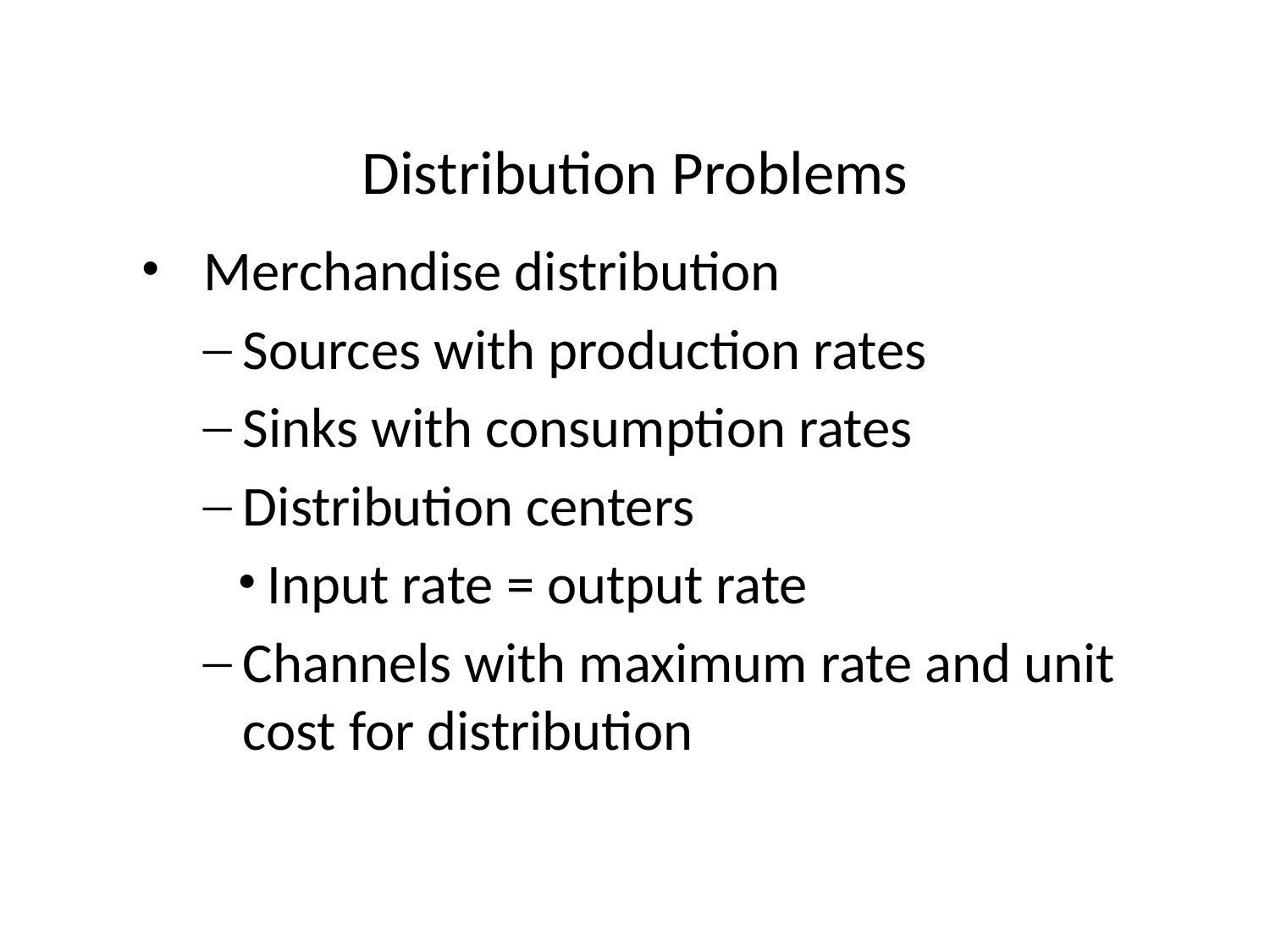

Distribution Problems
Merchandise distribution
Sources with production rates
Sinks with consumption rates
Distribution centers
Input rate = output rate
Channels with maximum rate and unit cost for distribution